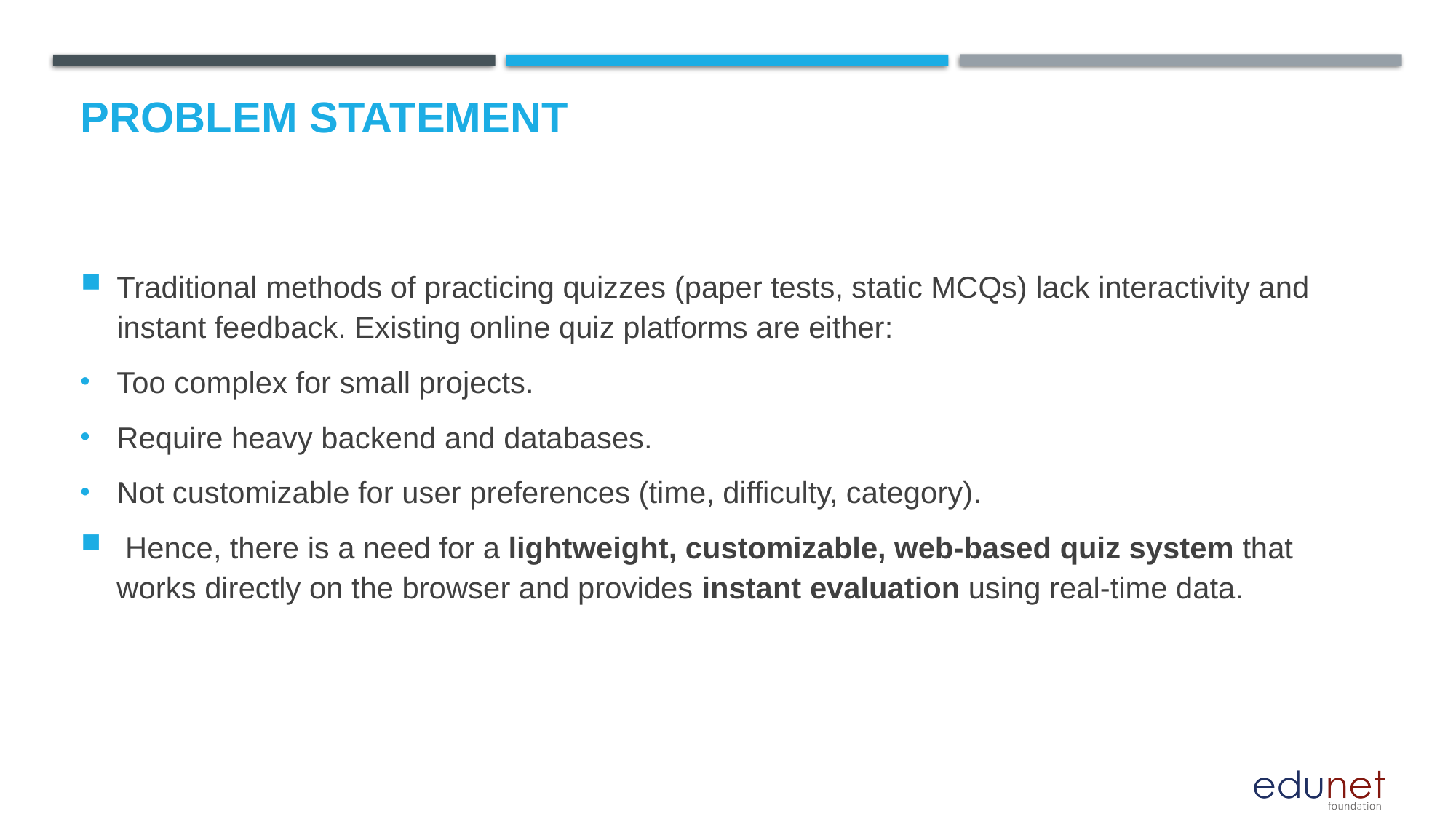

# Problem Statement
Traditional methods of practicing quizzes (paper tests, static MCQs) lack interactivity and instant feedback. Existing online quiz platforms are either:
Too complex for small projects.
Require heavy backend and databases.
Not customizable for user preferences (time, difficulty, category).
 Hence, there is a need for a lightweight, customizable, web-based quiz system that works directly on the browser and provides instant evaluation using real-time data.